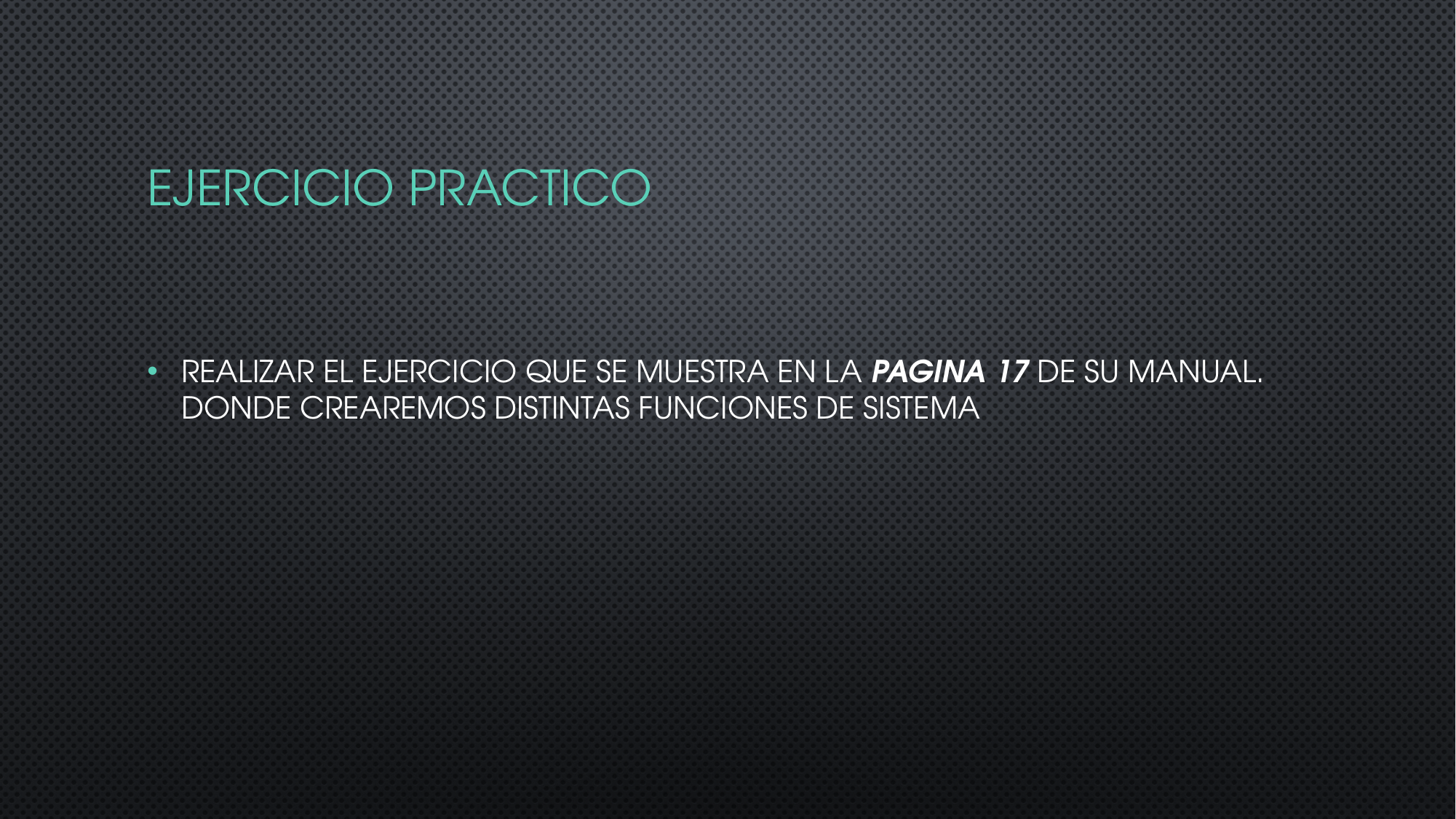

# Ejercicio practico
Realizar el ejercicio que se muestra en la pagina 17 de su manual. Donde crearemos distintas funciones de sistema